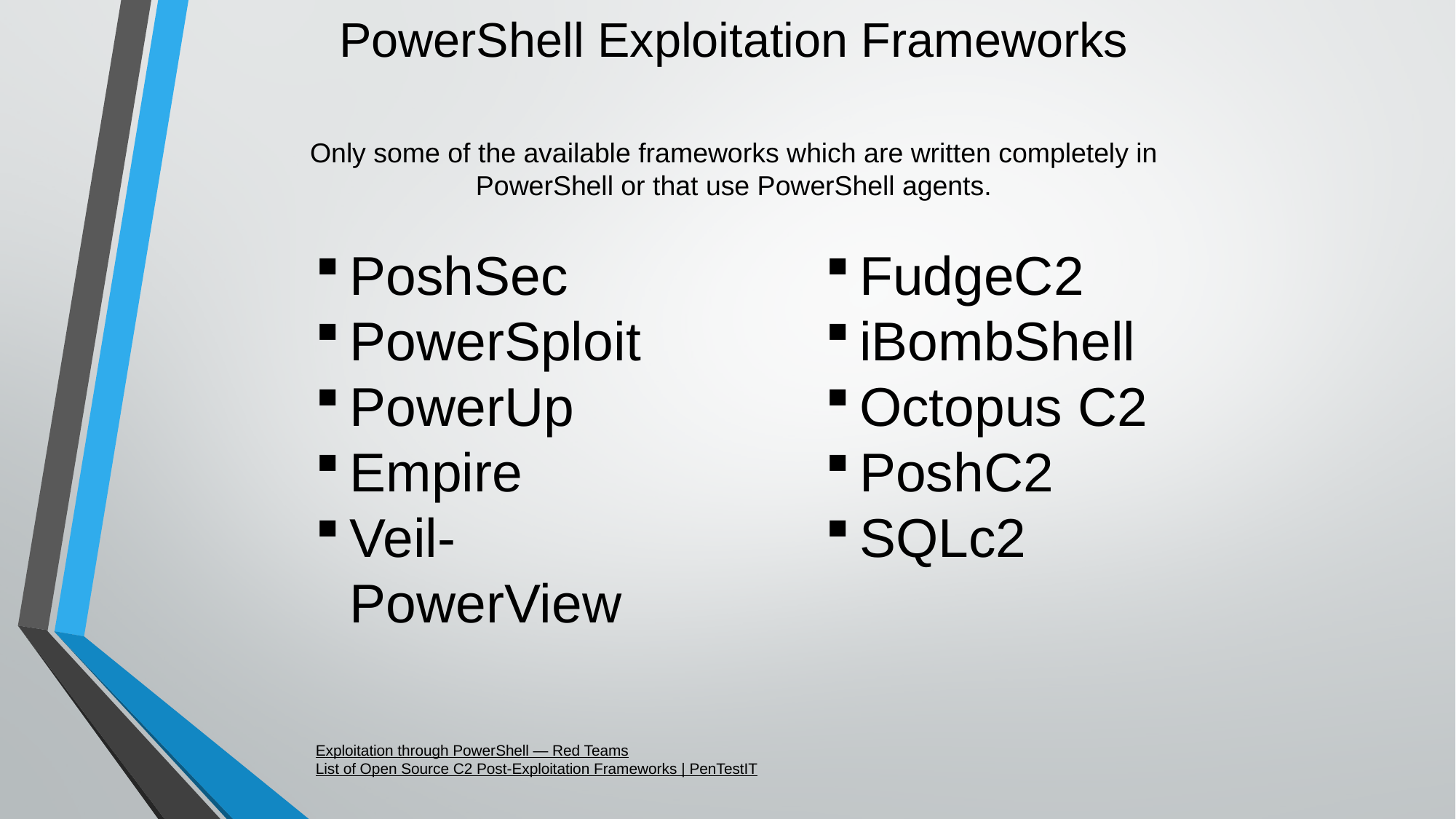

# PowerShell Exploitation Frameworks
Only some of the available frameworks which are written completely in PowerShell or that use PowerShell agents.
PoshSec
PowerSploit
PowerUp
Empire
Veil-PowerView
FudgeC2
iBombShell
Octopus C2
PoshC2
SQLc2
Exploitation through PowerShell — Red Teams
List of Open Source C2 Post-Exploitation Frameworks | PenTestIT